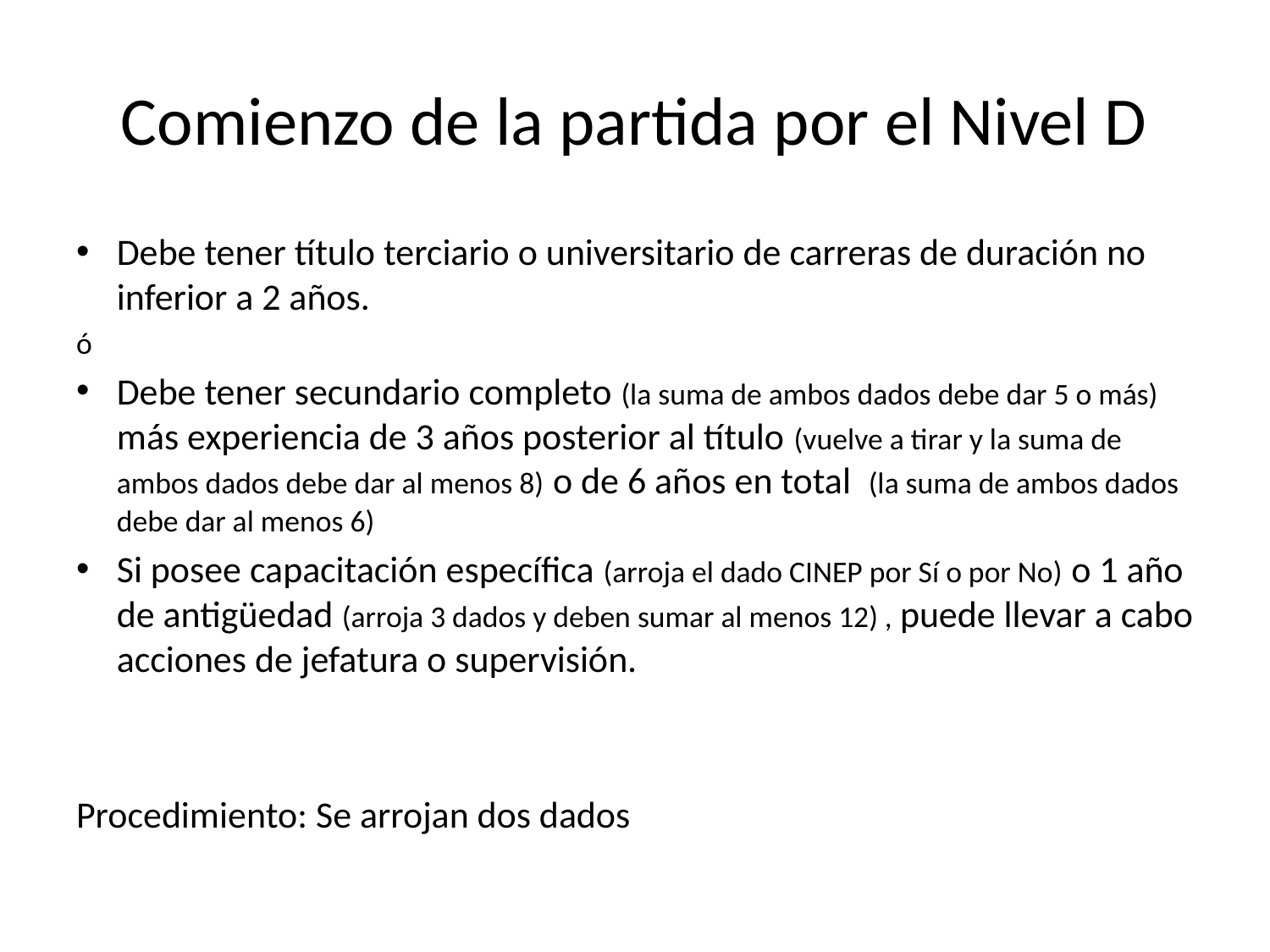

# Comienzo de la partida por el Nivel D
Debe tener título terciario o universitario de carreras de duración no inferior a 2 años.
ó
Debe tener secundario completo (la suma de ambos dados debe dar 5 o más) más experiencia de 3 años posterior al título (vuelve a tirar y la suma de ambos dados debe dar al menos 8) o de 6 años en total  (la suma de ambos dados debe dar al menos 6)
Si posee capacitación específica (arroja el dado CINEP por Sí o por No) o 1 año de antigüedad (arroja 3 dados y deben sumar al menos 12) , puede llevar a cabo acciones de jefatura o supervisión.

Procedimiento: Se arrojan dos dados